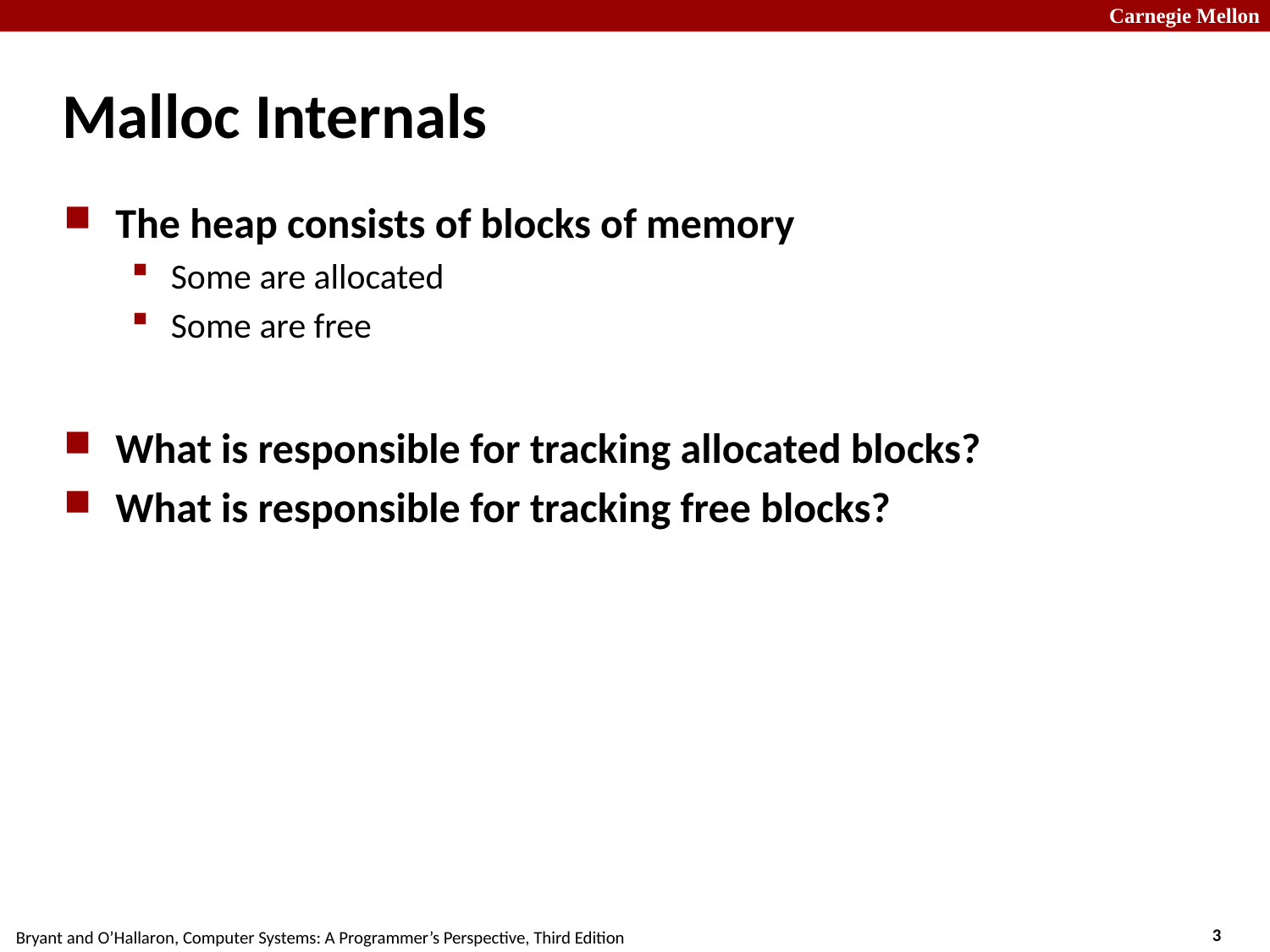

# Malloc Internals
The heap consists of blocks of memory
Some are allocated
Some are free

What is responsible for tracking allocated blocks?
What is responsible for tracking free blocks?